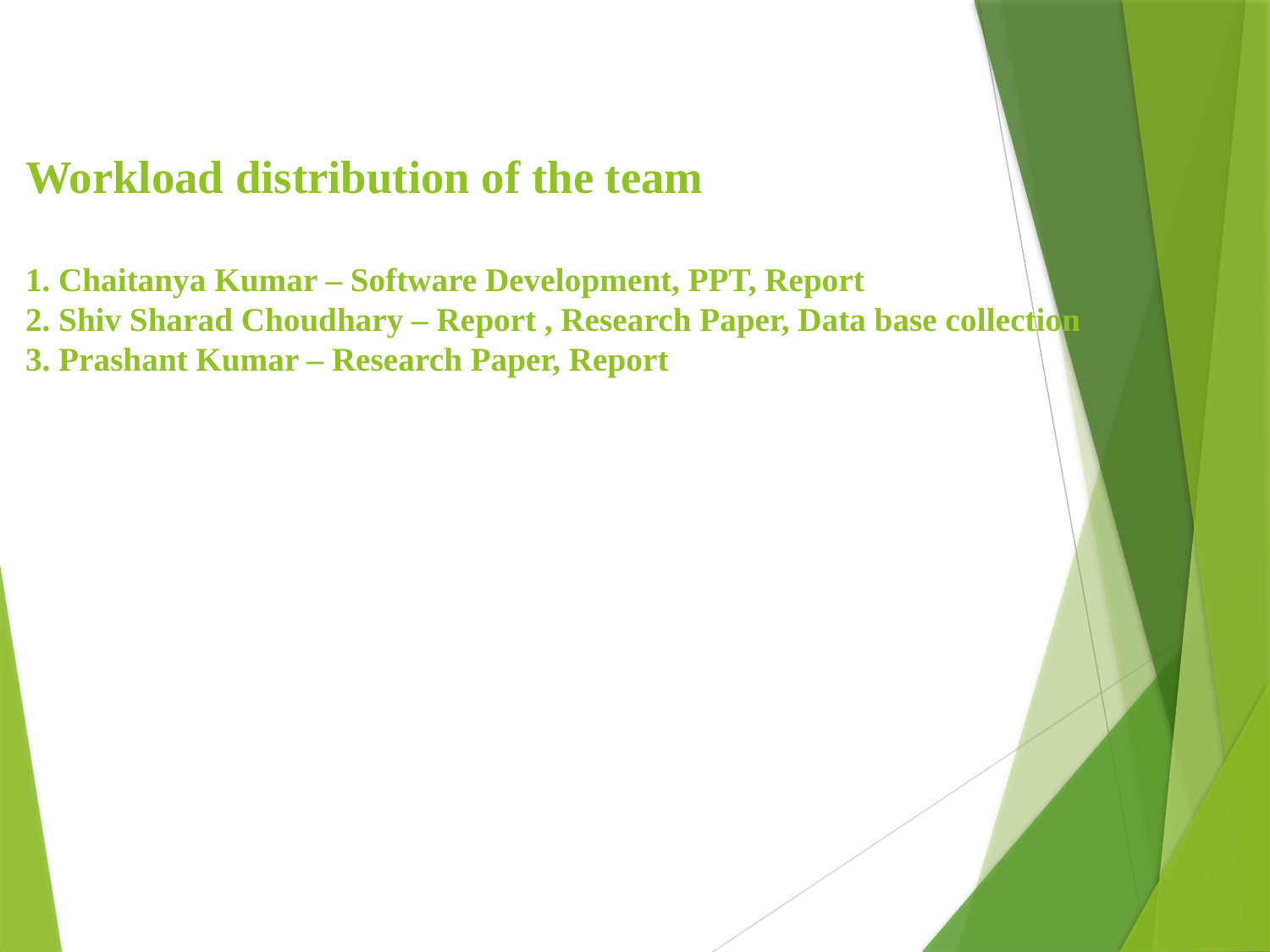

# Workload distribution of the team 1. Chaitanya Kumar – Software Development, PPT, Report 2. Shiv Sharad Choudhary – Report , Research Paper, Data base collection 3. Prashant Kumar – Research Paper, Report